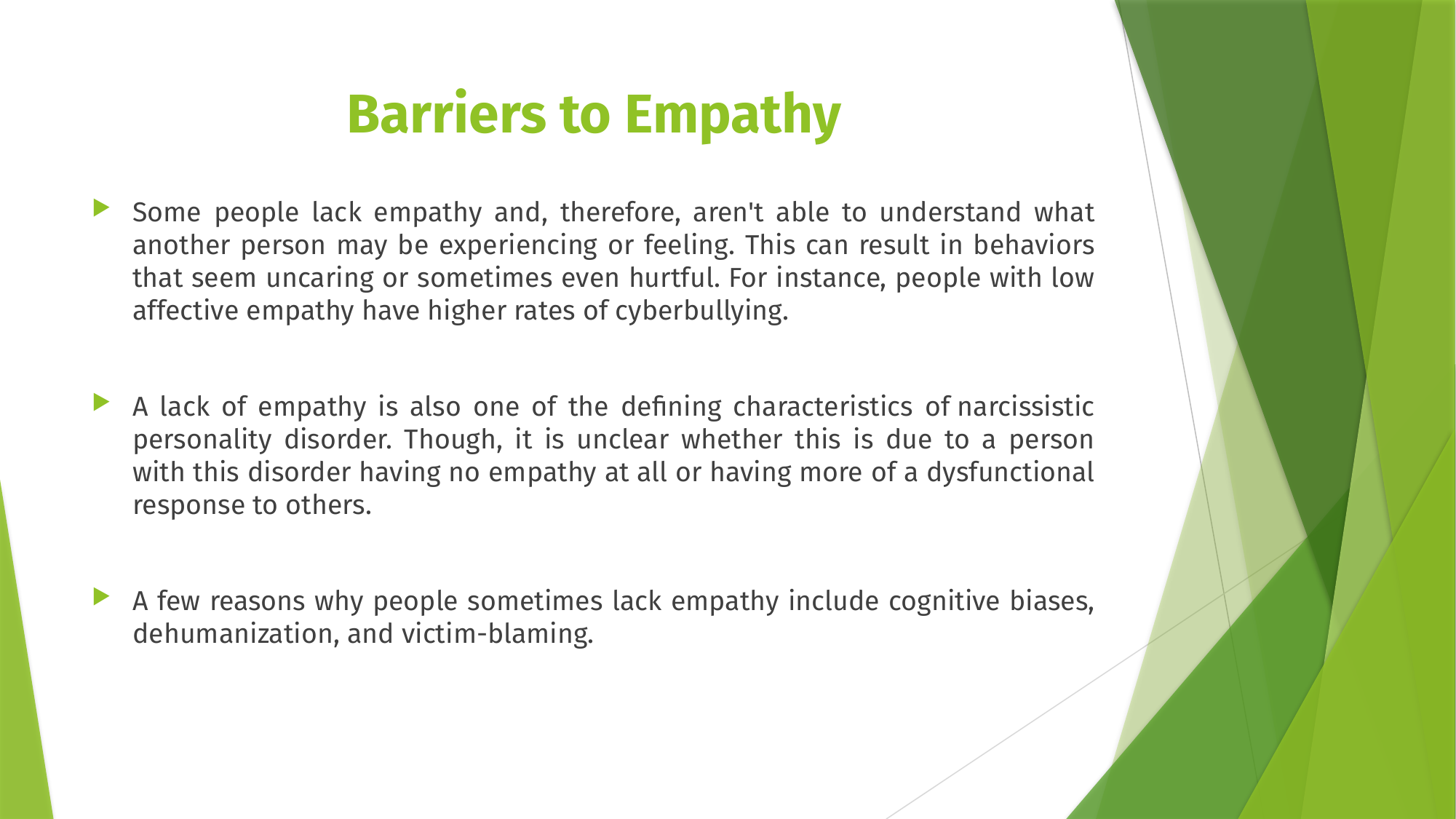

# Barriers to Empathy
Some people lack empathy and, therefore, aren't able to understand what another person may be experiencing or feeling. This can result in behaviors that seem uncaring or sometimes even hurtful. For instance, people with low affective empathy have higher rates of cyberbullying.

A lack of empathy is also one of the defining characteristics of narcissistic personality disorder. Though, it is unclear whether this is due to a person with this disorder having no empathy at all or having more of a dysfunctional response to others.

A few reasons why people sometimes lack empathy include cognitive biases, dehumanization, and victim-blaming.